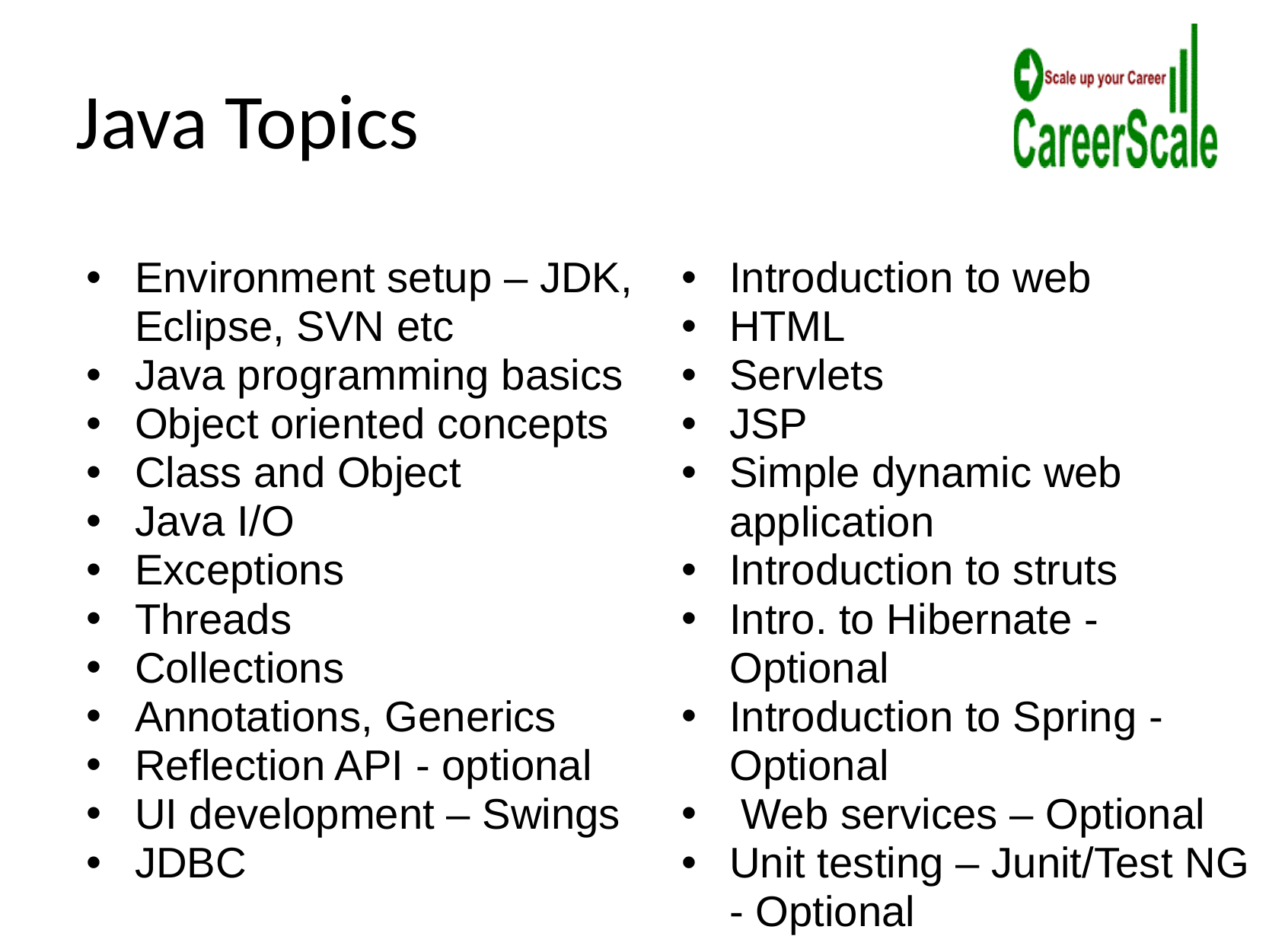

# Java Topics
Environment setup – JDK, Eclipse, SVN etc
Java programming basics
Object oriented concepts
Class and Object
Java I/O
Exceptions
Threads
Collections
Annotations, Generics
Reflection API - optional
UI development – Swings
JDBC
Introduction to web
HTML
Servlets
JSP
Simple dynamic web application
Introduction to struts
Intro. to Hibernate - Optional
Introduction to Spring - Optional
 Web services – Optional
Unit testing – Junit/Test NG  - Optional